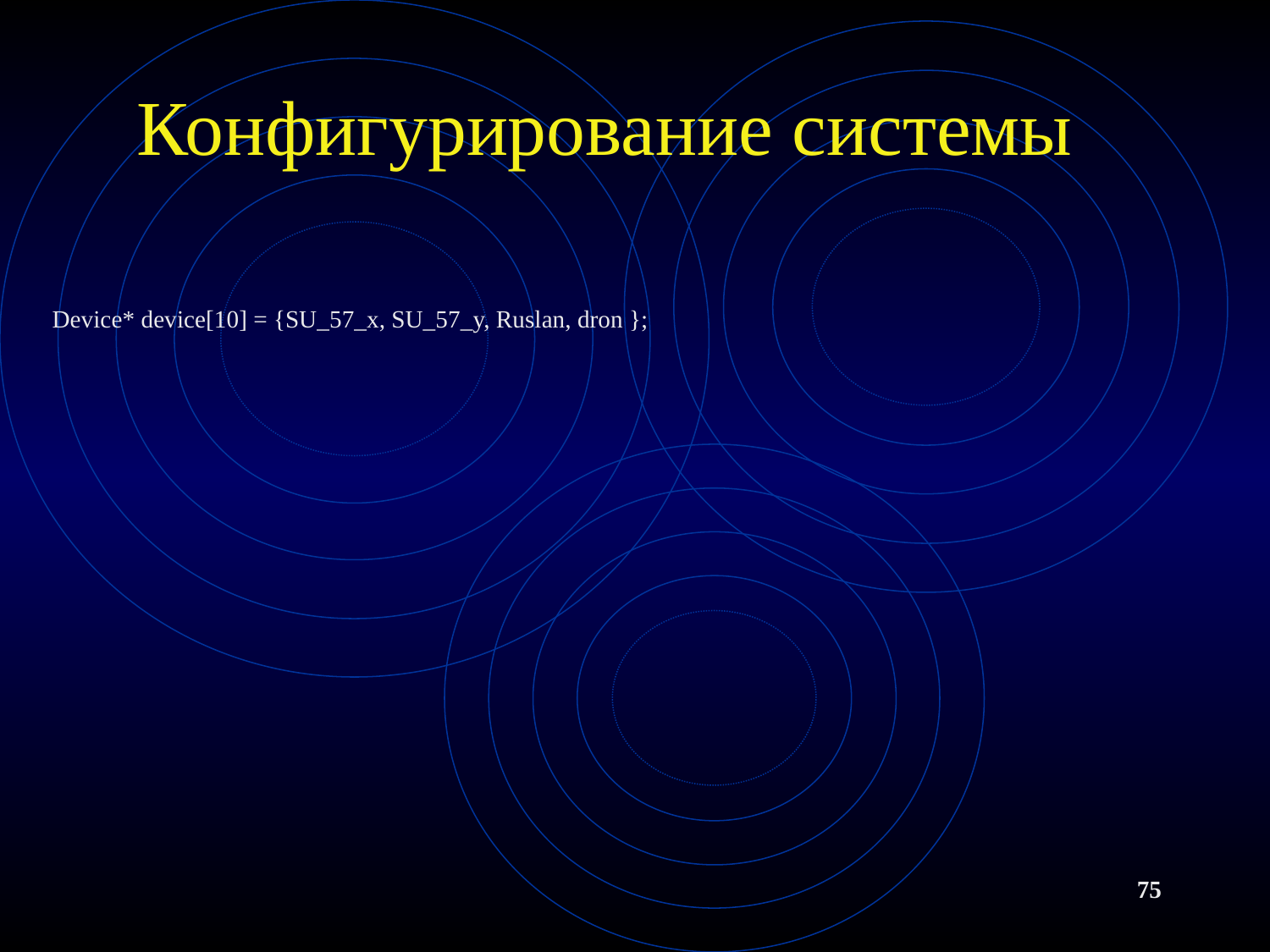

# Конфигурирование системы

Device* device[10] = {SU_57_x, SU_57_y, Ruslan, dron };

75